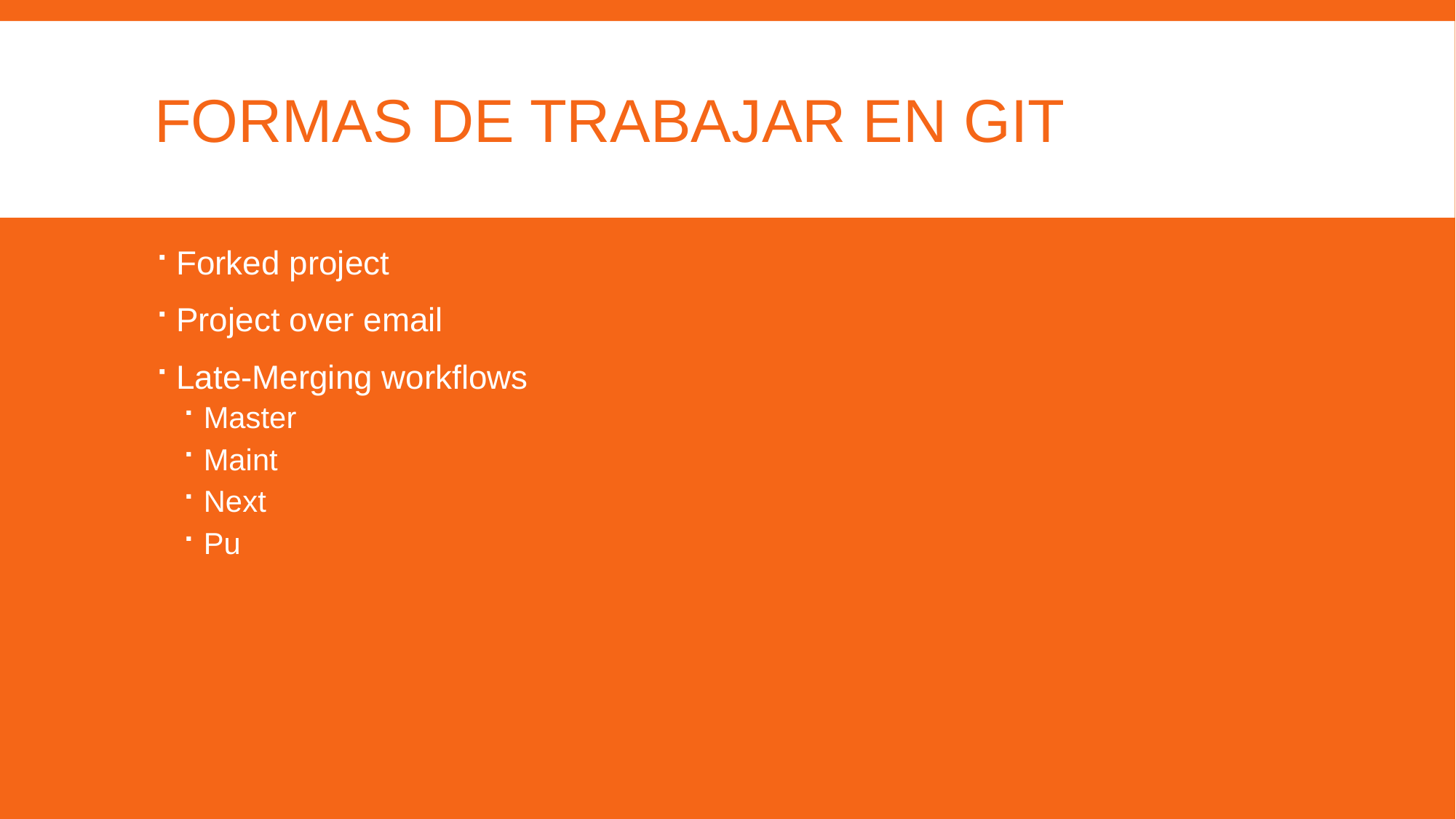

# Formas de trabajar en git
Forked project
Project over email
Late-Merging workflows
Master
Maint
Next
Pu